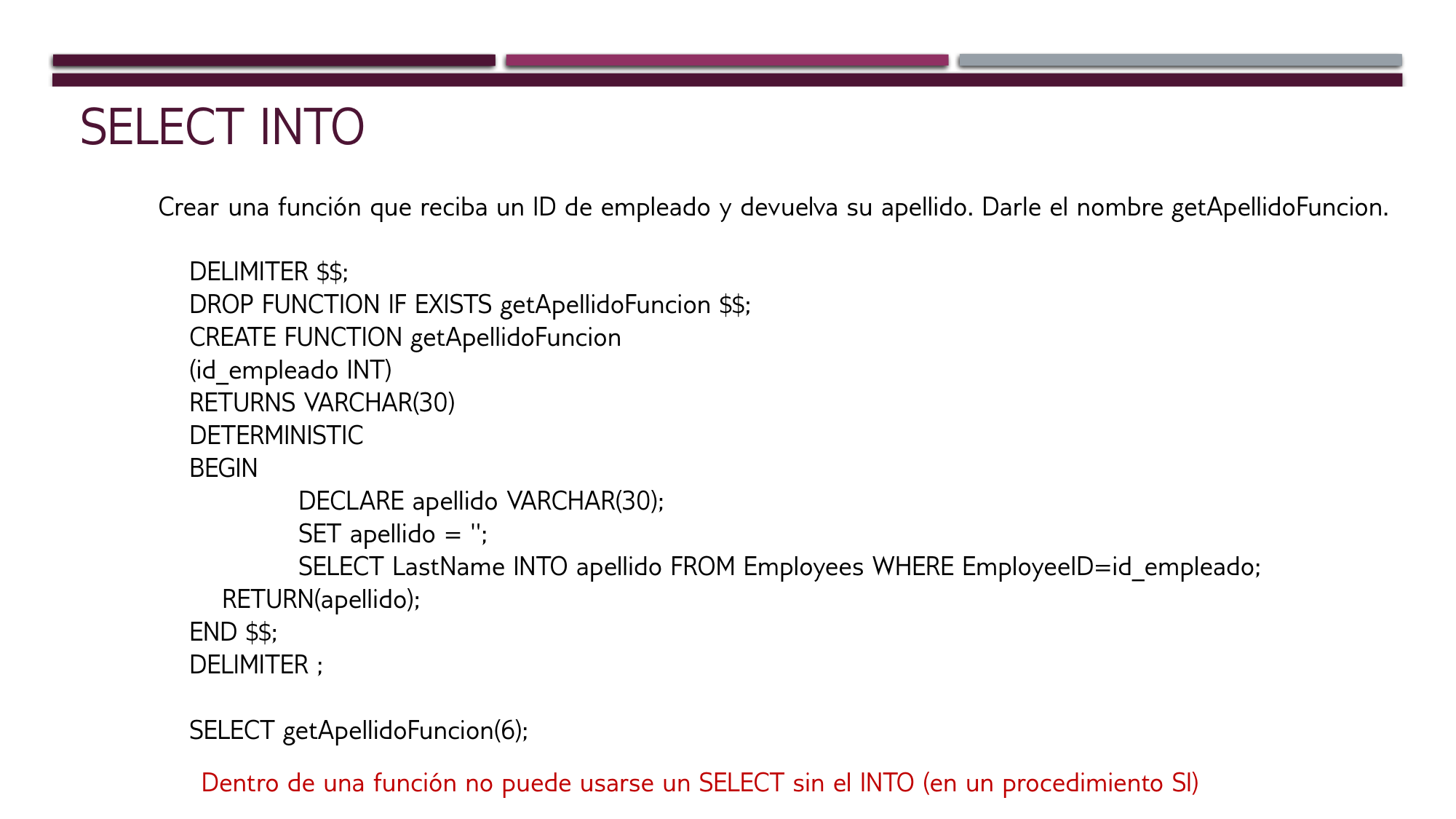

# Select into
Crear una función que reciba un ID de empleado y devuelva su apellido. Darle el nombre getApellidoFuncion.
DELIMITER $$;
DROP FUNCTION IF EXISTS getApellidoFuncion $$;
CREATE FUNCTION getApellidoFuncion
(id_empleado INT)
RETURNS VARCHAR(30)
DETERMINISTIC
BEGIN
	DECLARE apellido VARCHAR(30);
	SET apellido = '';
	SELECT LastName INTO apellido FROM Employees WHERE EmployeeID=id_empleado;
    RETURN(apellido);
END $$;
DELIMITER ;

SELECT getApellidoFuncion(6);

Dentro de una función no puede usarse un SELECT sin el INTO (en un procedimiento SI)